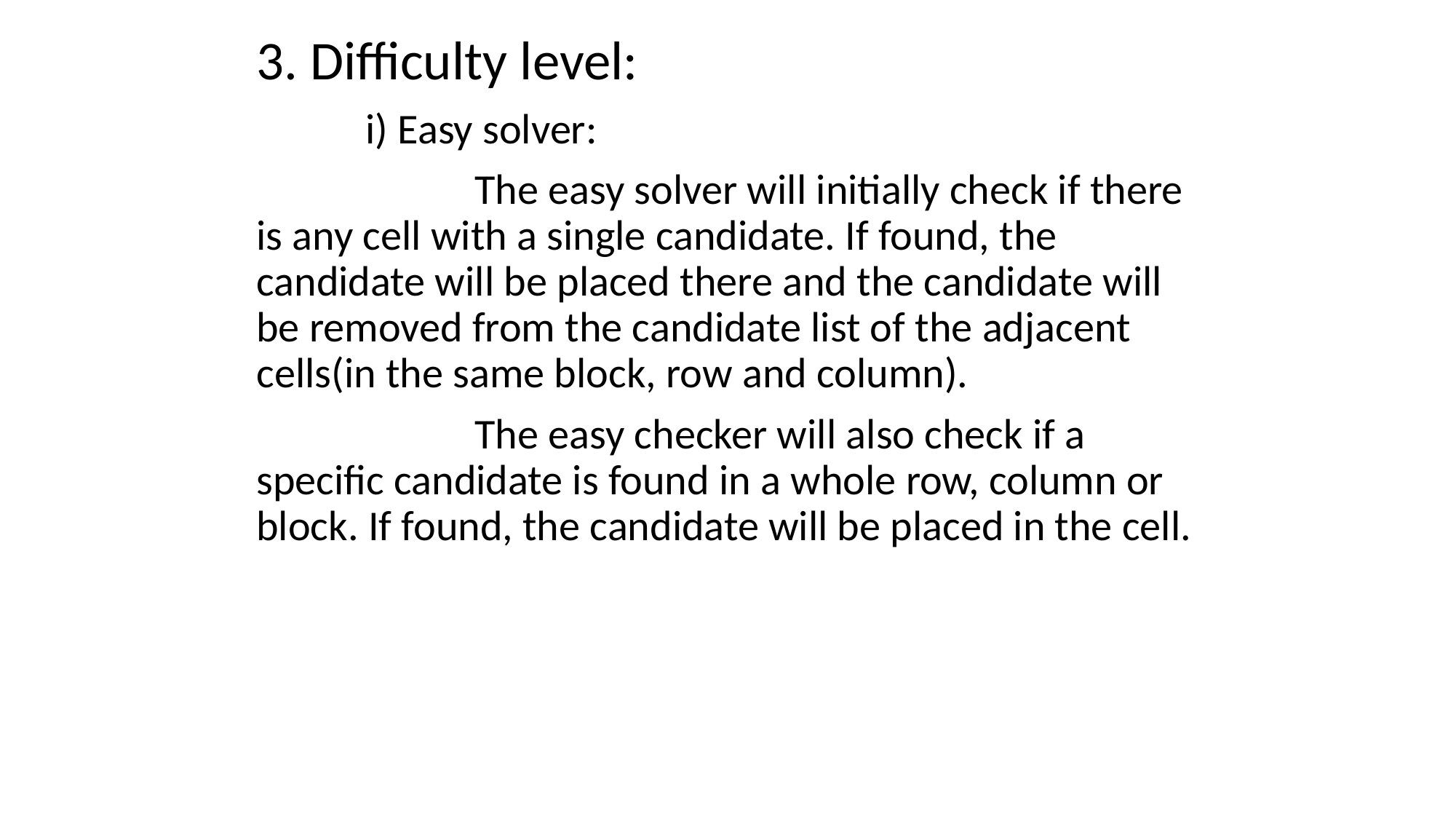

3. Difficulty level:
	i) Easy solver:
		The easy solver will initially check if there is any cell with a single candidate. If found, the candidate will be placed there and the candidate will be removed from the candidate list of the adjacent cells(in the same block, row and column).
		The easy checker will also check if a specific candidate is found in a whole row, column or block. If found, the candidate will be placed in the cell.